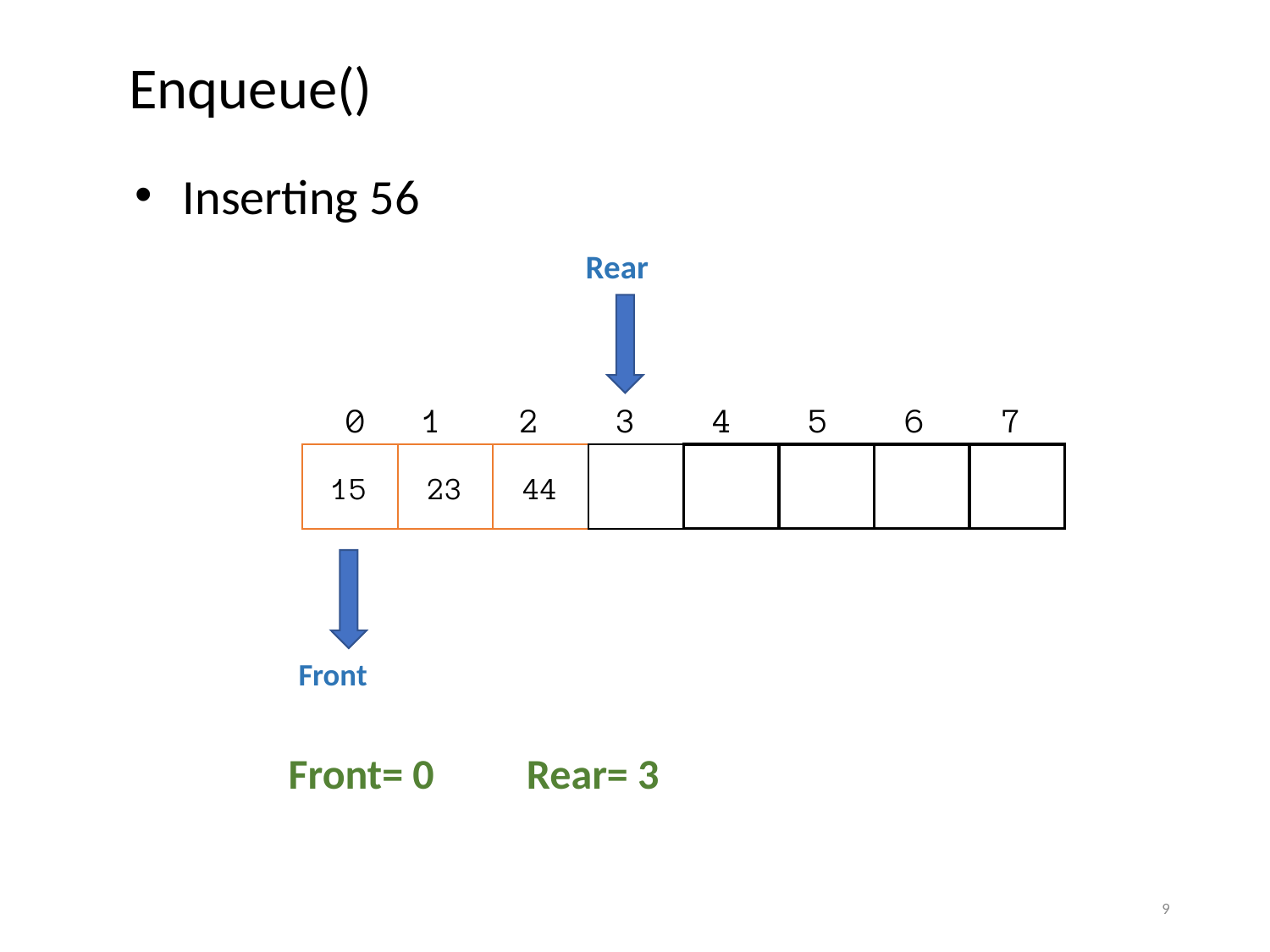

# Enqueue()
Inserting 56
Rear

0   1    2    3    4    5    6    7
15
23
44

Front
Front= 0
Rear= 3
9